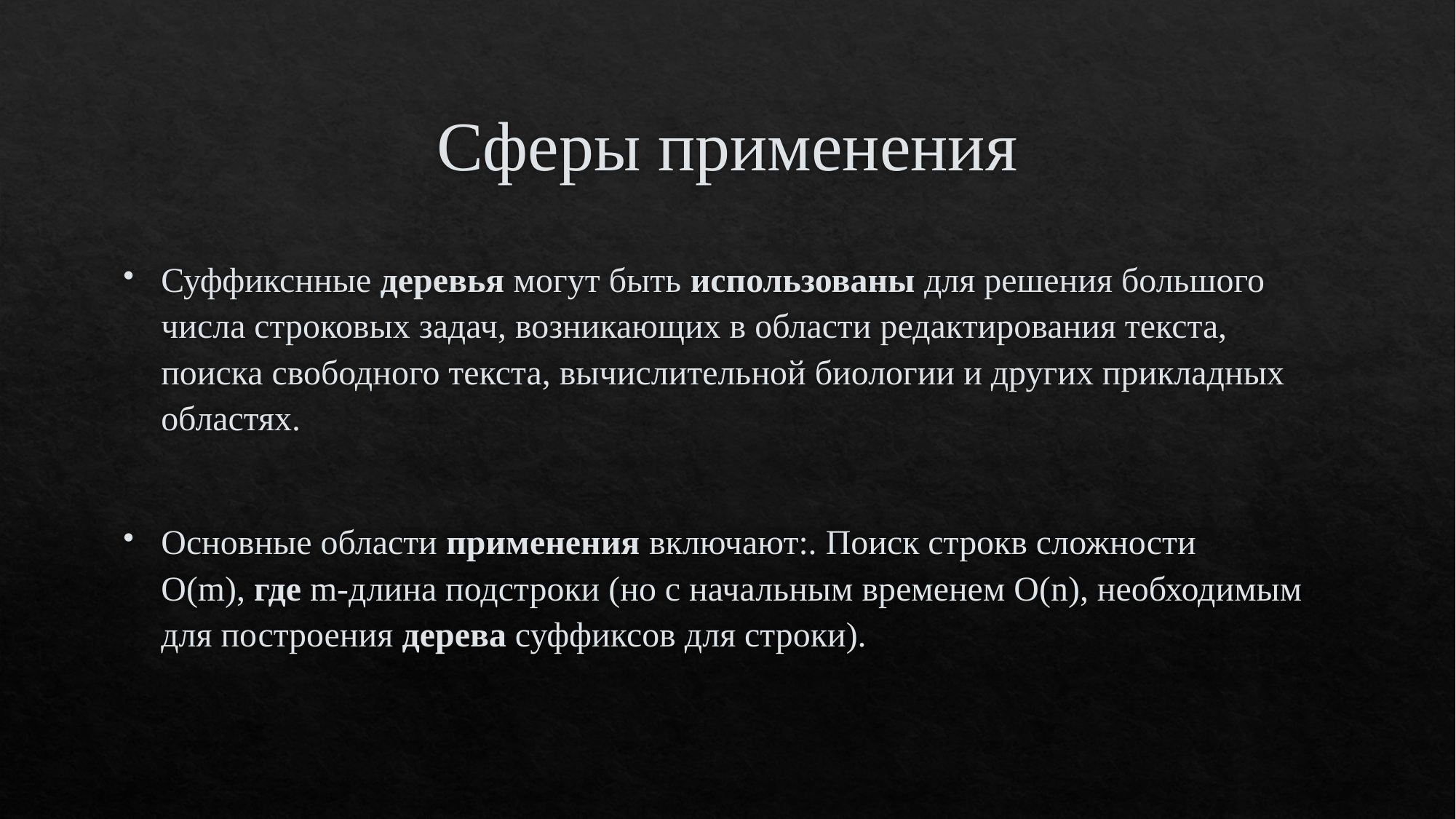

# Сферы применения
Суффикснные деревья могут быть использованы для решения большого числа строковых задач, возникающих в области редактирования текста, поиска свободного текста, вычислительной биологии и других прикладных областях.

Основные области применения включают:. Поиск строкв сложности O(m), где m-длина подстроки (но с начальным временем O(n), необходимым для построения дерева суффиксов для строки).